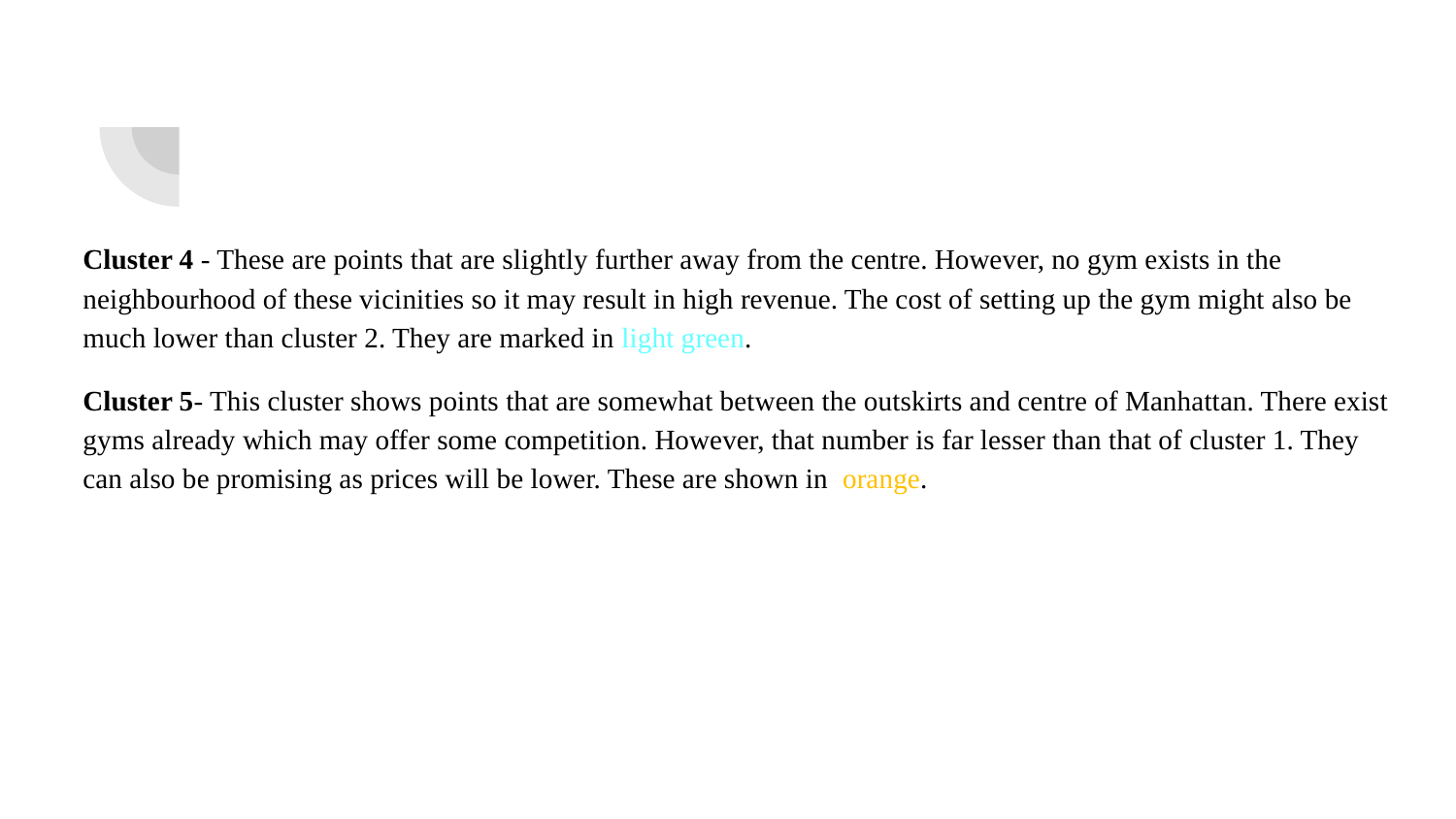

Cluster 4 - These are points that are slightly further away from the centre. However, no gym exists in the neighbourhood of these vicinities so it may result in high revenue. The cost of setting up the gym might also be much lower than cluster 2. They are marked in light green.
Cluster 5- This cluster shows points that are somewhat between the outskirts and centre of Manhattan. There exist gyms already which may offer some competition. However, that number is far lesser than that of cluster 1. They can also be promising as prices will be lower. These are shown in  orange.